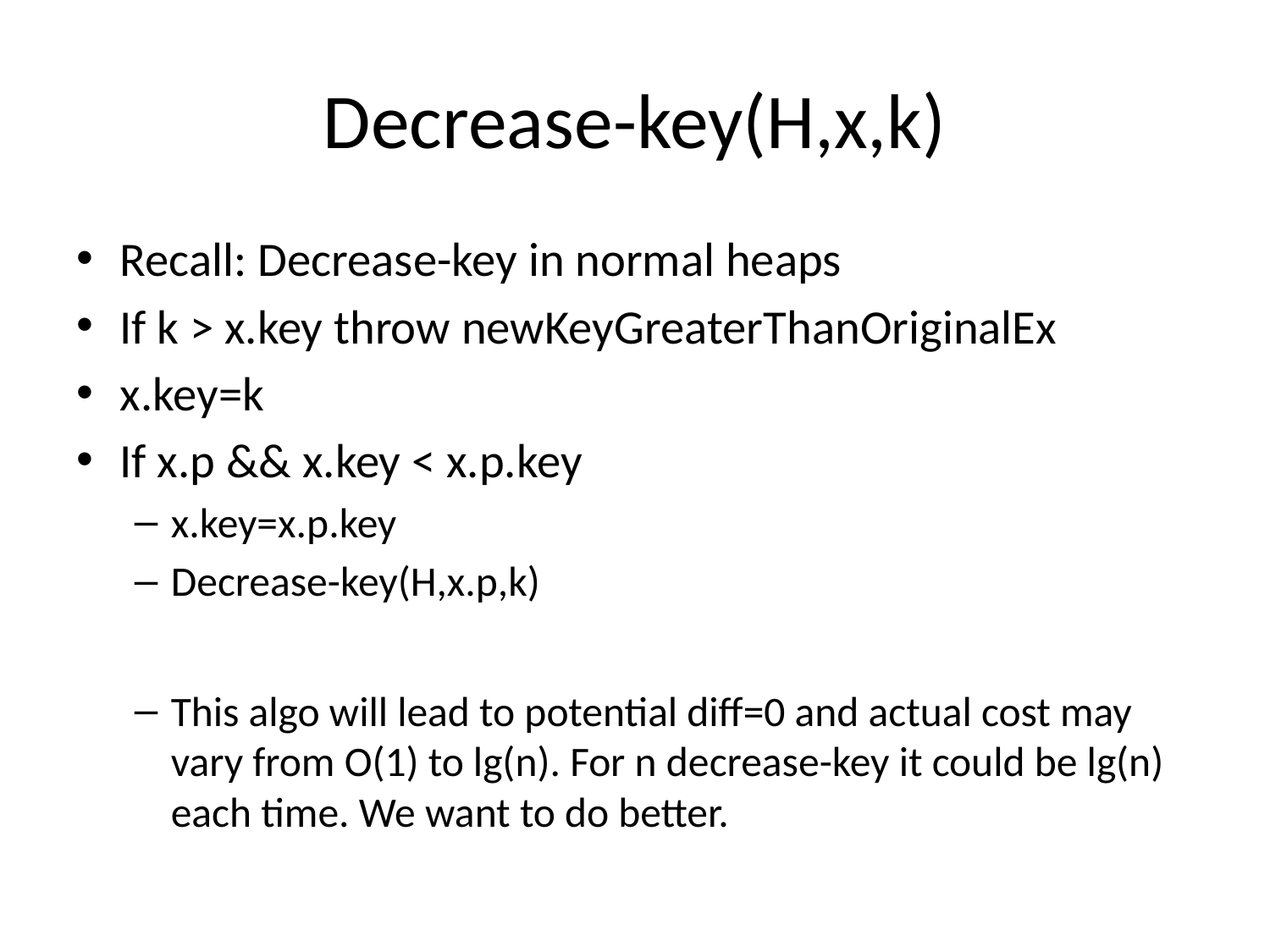

# Decrease-key(H,x,k)
Recall: Decrease-key in normal heaps
If k > x.key throw newKeyGreaterThanOriginalEx
x.key=k
If x.p && x.key < x.p.key
x.key=x.p.key
Decrease-key(H,x.p,k)

This algo will lead to potential diff=0 and actual cost may vary from O(1) to lg(n). For n decrease-key it could be lg(n) each time. We want to do better.